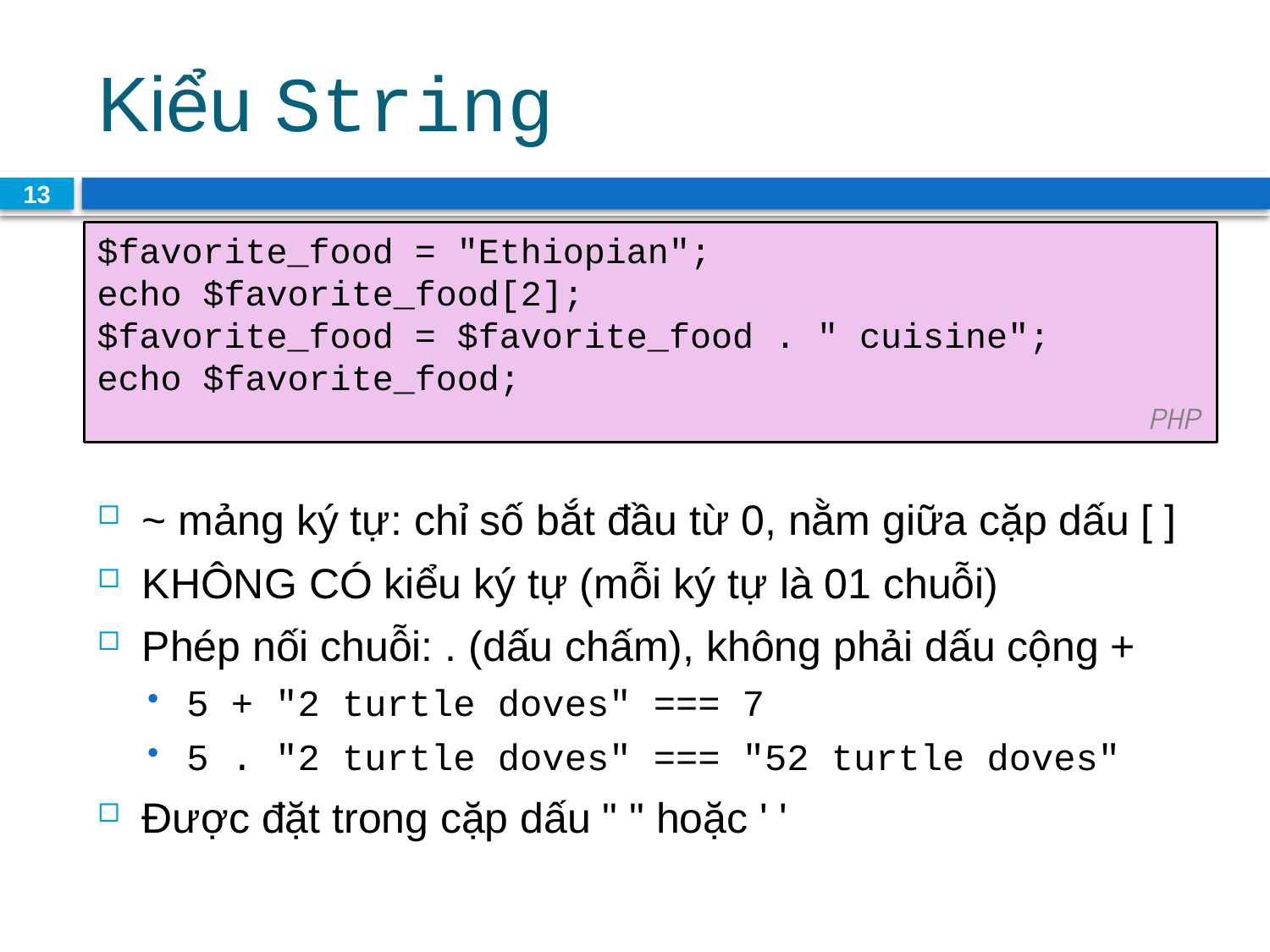

# Kiểu String
13
$favorite_food = "Ethiopian";
echo $favorite_food[2];
$favorite_food = $favorite_food . " cuisine";
echo $favorite_food; 				  									  PHP
~ mảng ký tự: chỉ số bắt đầu từ 0, nằm giữa cặp dấu [ ]
KHÔNG CÓ kiểu ký tự (mỗi ký tự là 01 chuỗi)
Phép nối chuỗi: . (dấu chấm), không phải dấu cộng +
5 + "2 turtle doves" === 7
5 . "2 turtle doves" === "52 turtle doves"
Được đặt trong cặp dấu " " hoặc ' '